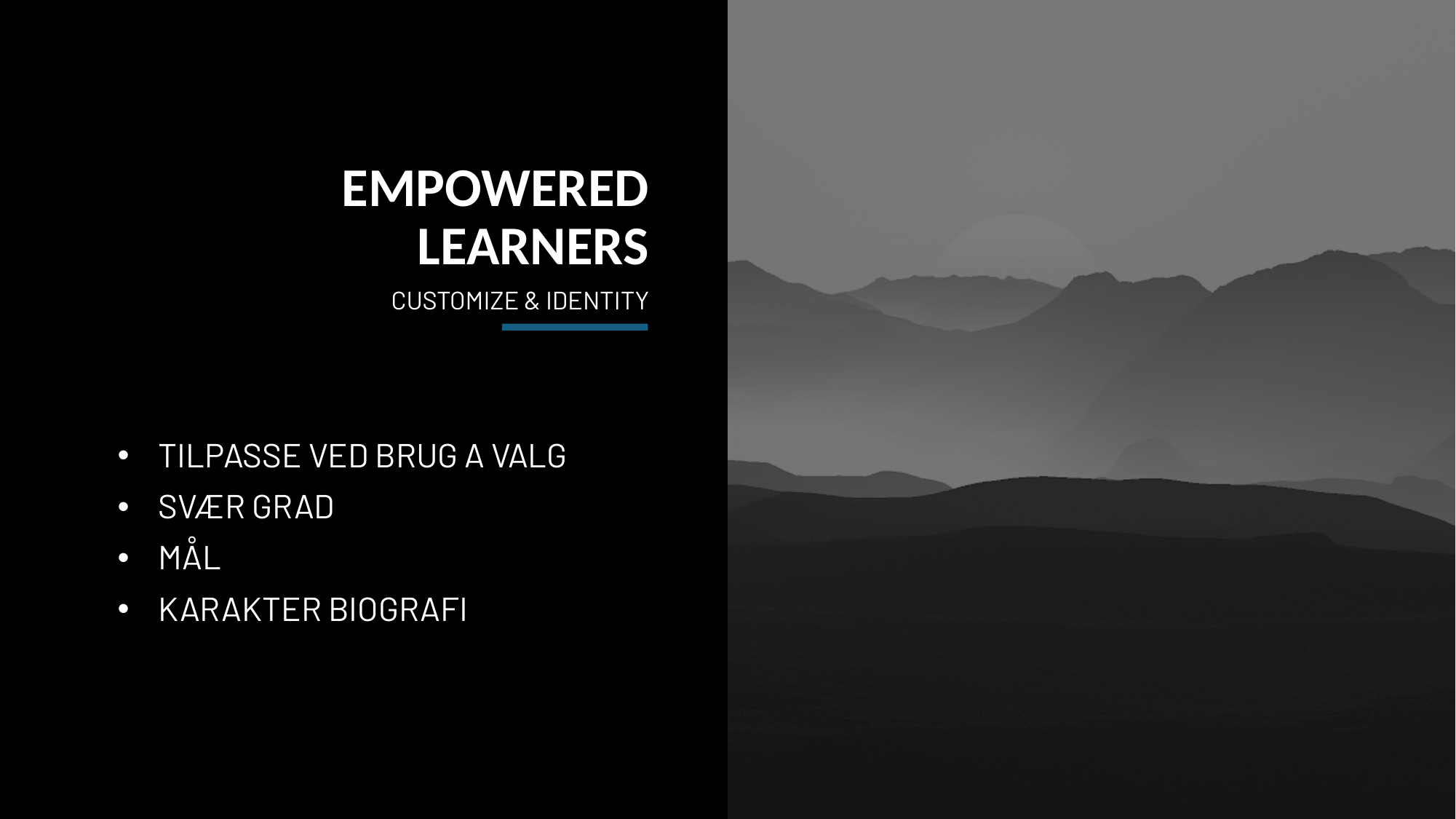

EMPOWERED LEARNERS
# CUSTOMIZE & IDENTITY

TILPASSE VED BRUG A VALG
SVÆR GRAD
MÅL
KARAKTER BIOGRAFI